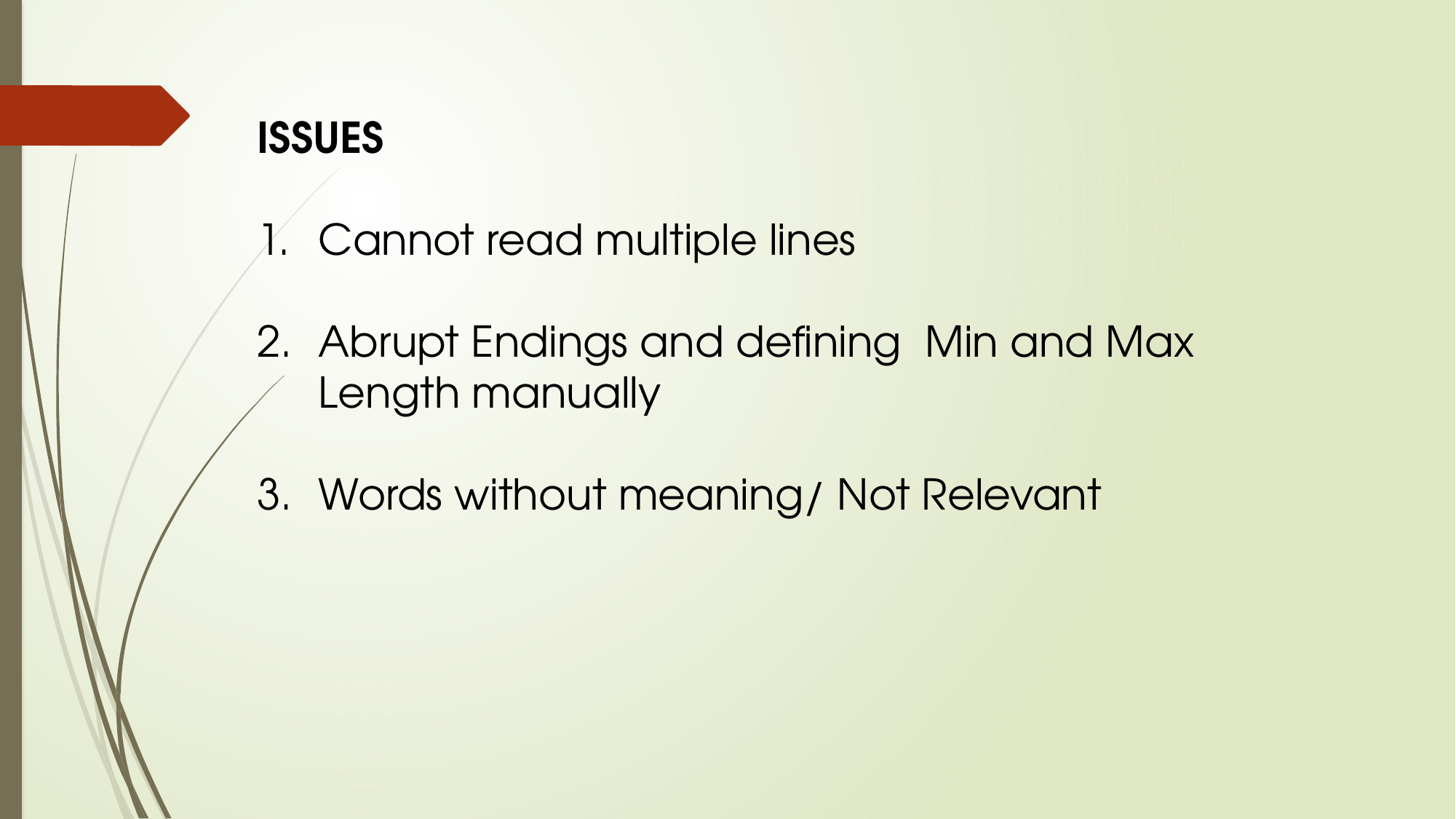

ISSUES

Cannot read multiple lines

Abrupt Endings and defining  Min and Max Length manually

Words without meaning/ Not Relevant